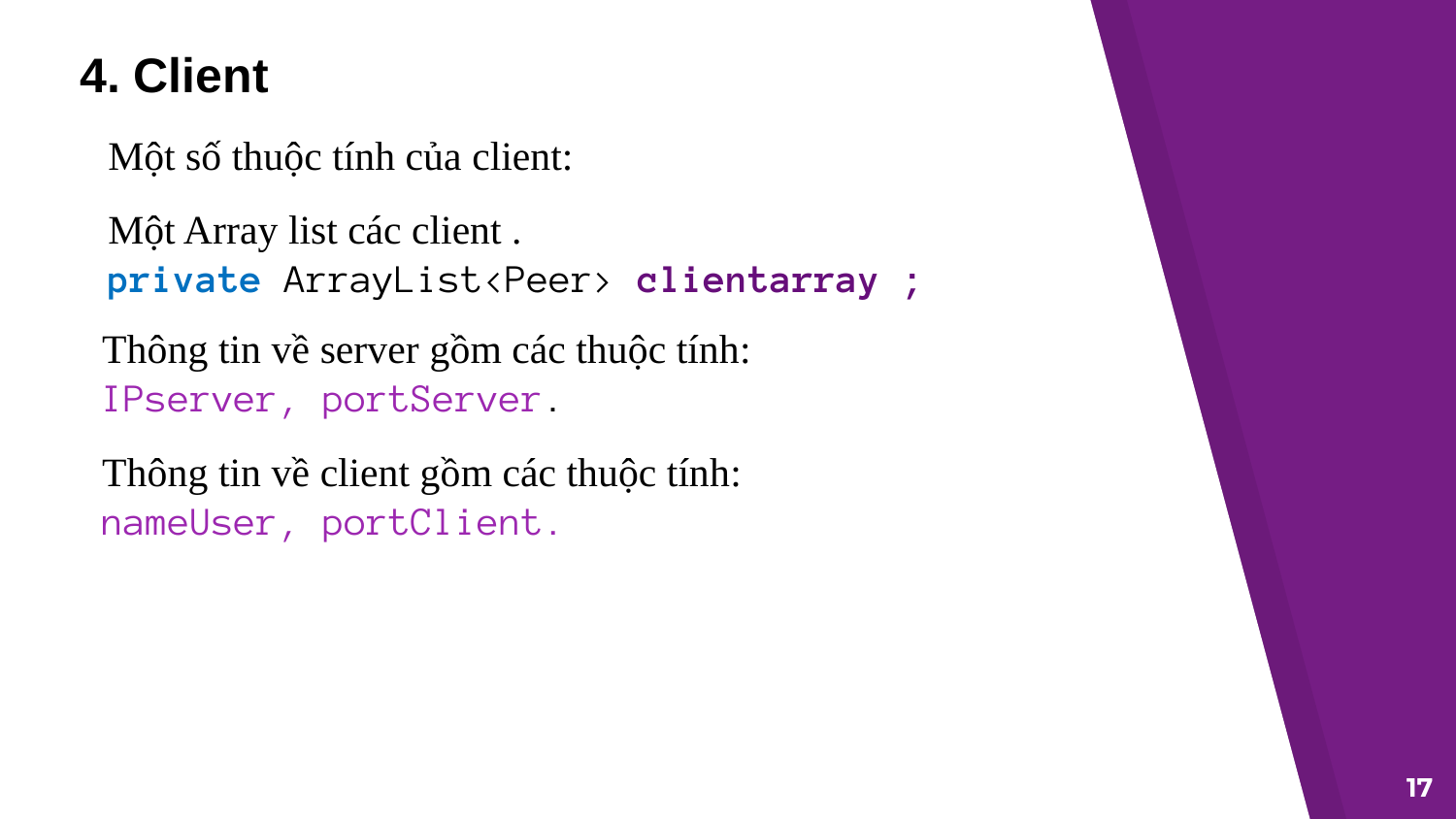

4. Client
Một số thuộc tính của client:
Một Array list các client .
private ArrayList<Peer> clientarray ;
Thông tin về server gồm các thuộc tính:
IPserver, portServer.
Thông tin về client gồm các thuộc tính:
nameUser, portClient.
17